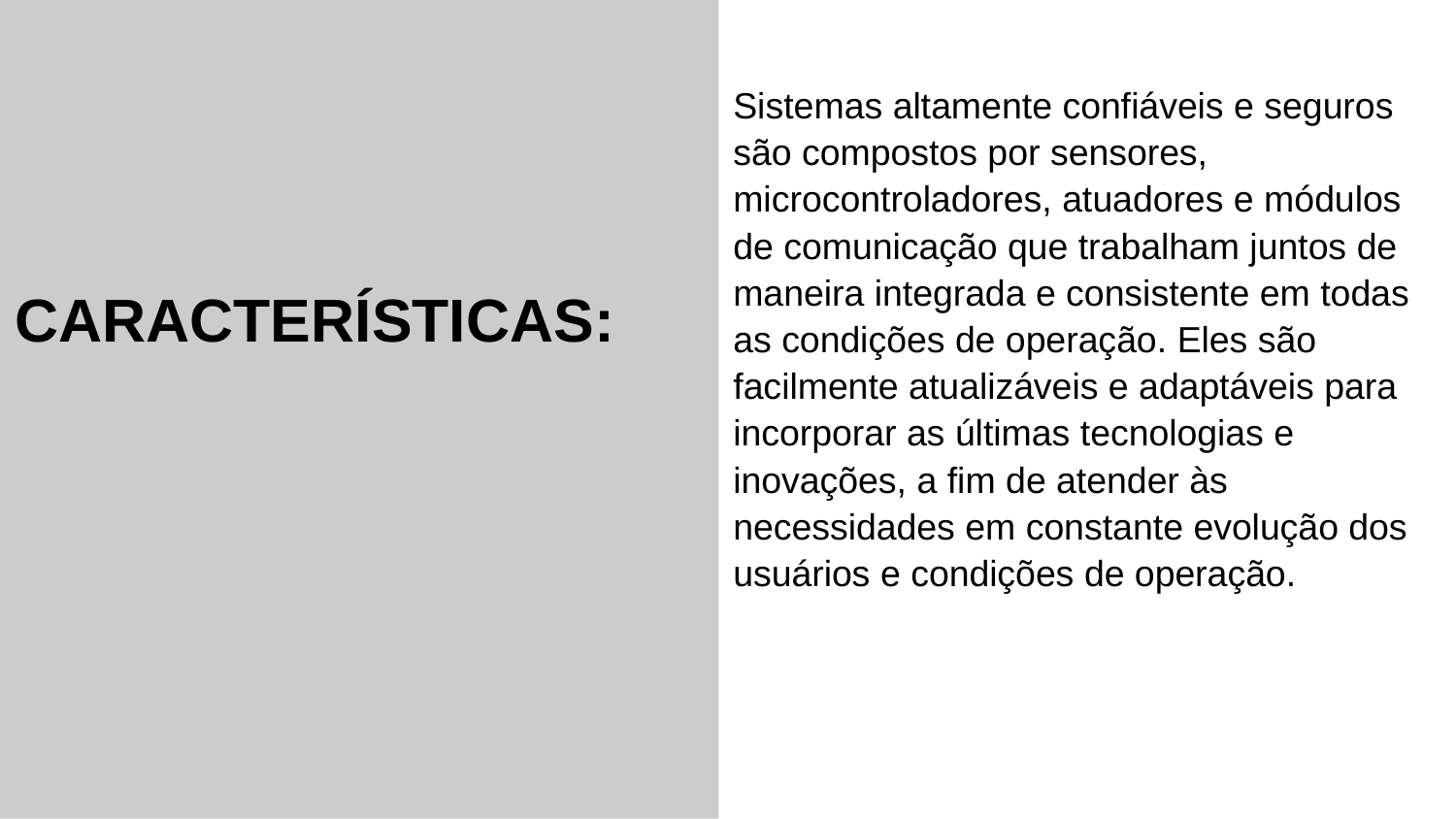

CARACTERÍSTICAS:

Sistemas altamente confiáveis e seguros são compostos por sensores, microcontroladores, atuadores e módulos de comunicação que trabalham juntos de maneira integrada e consistente em todas as condições de operação. Eles são facilmente atualizáveis e adaptáveis para incorporar as últimas tecnologias e inovações, a fim de atender às necessidades em constante evolução dos usuários e condições de operação.